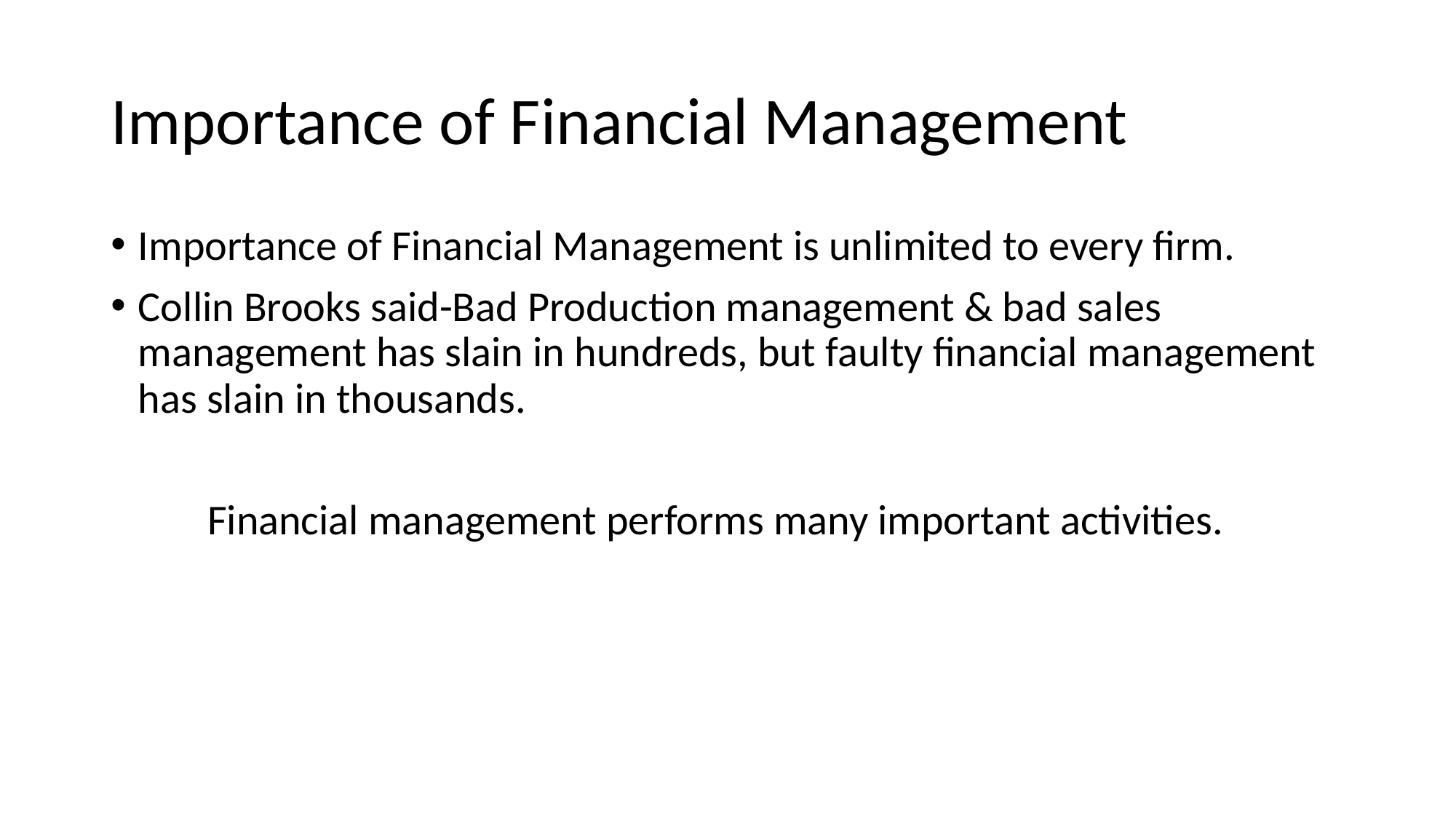

# Importance of Financial Management
Importance of Financial Management is unlimited to every firm.
Collin Brooks said-Bad Production management & bad sales management has slain in hundreds, but faulty financial management has slain in thousands.

          Financial management performs many important activities.